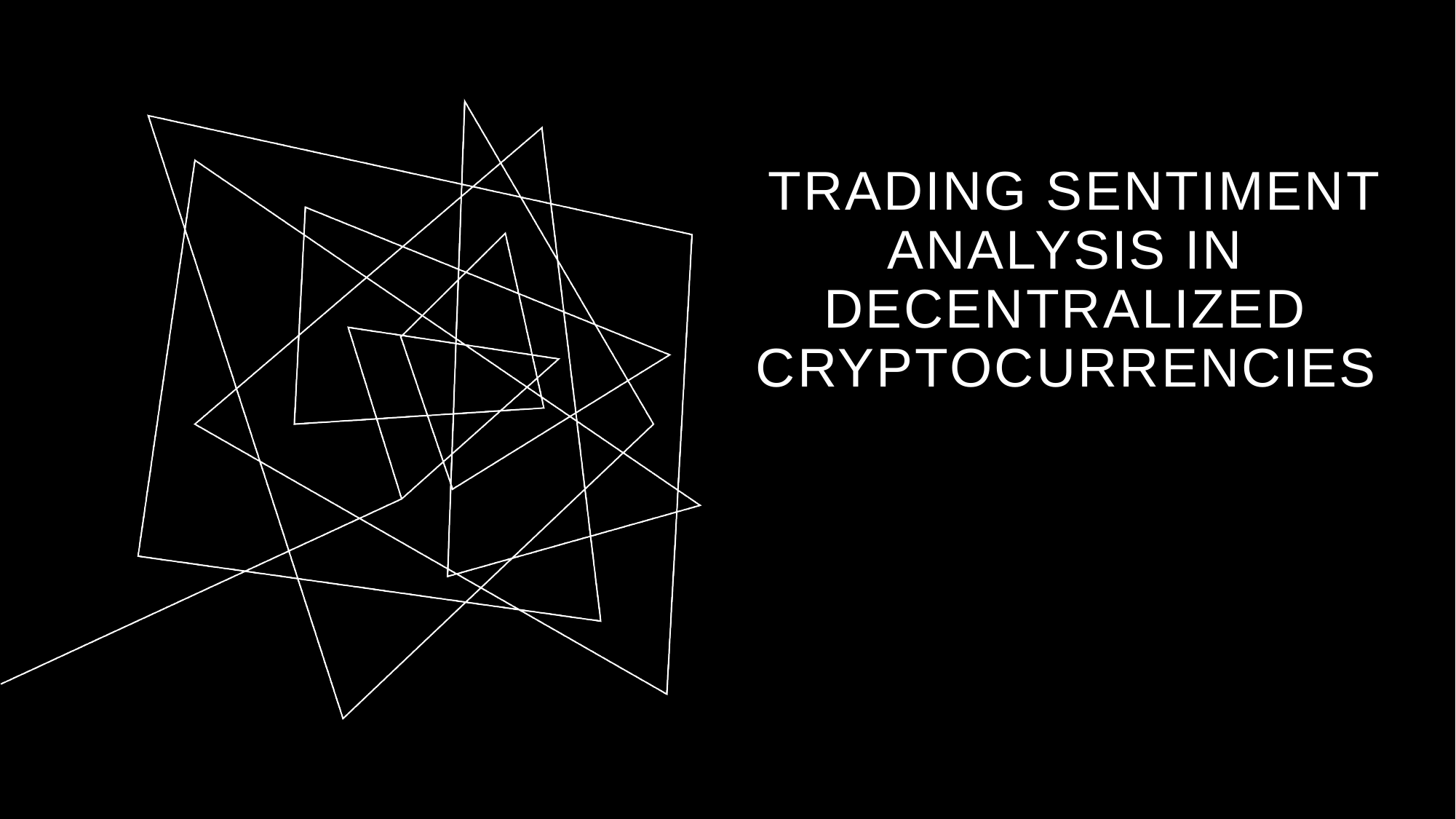

# Trading Sentiment Analysis in Decentralized Cryptocurrencies